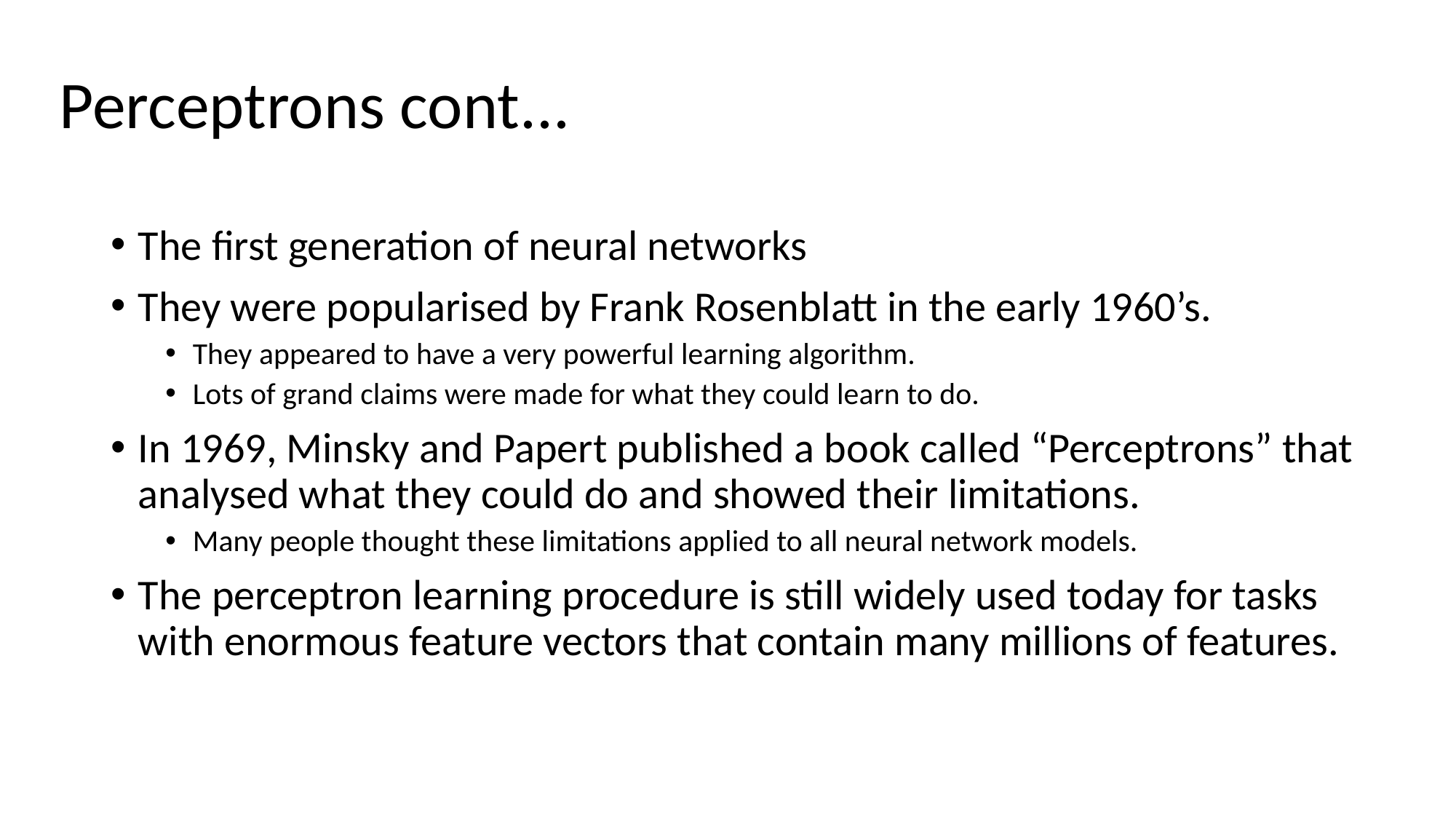

# Perceptrons cont...
The first generation of neural networks
They were popularised by Frank Rosenblatt in the early 1960’s.
They appeared to have a very powerful learning algorithm.
Lots of grand claims were made for what they could learn to do.
In 1969, Minsky and Papert published a book called “Perceptrons” that analysed what they could do and showed their limitations.
Many people thought these limitations applied to all neural network models.
The perceptron learning procedure is still widely used today for tasks with enormous feature vectors that contain many millions of features.